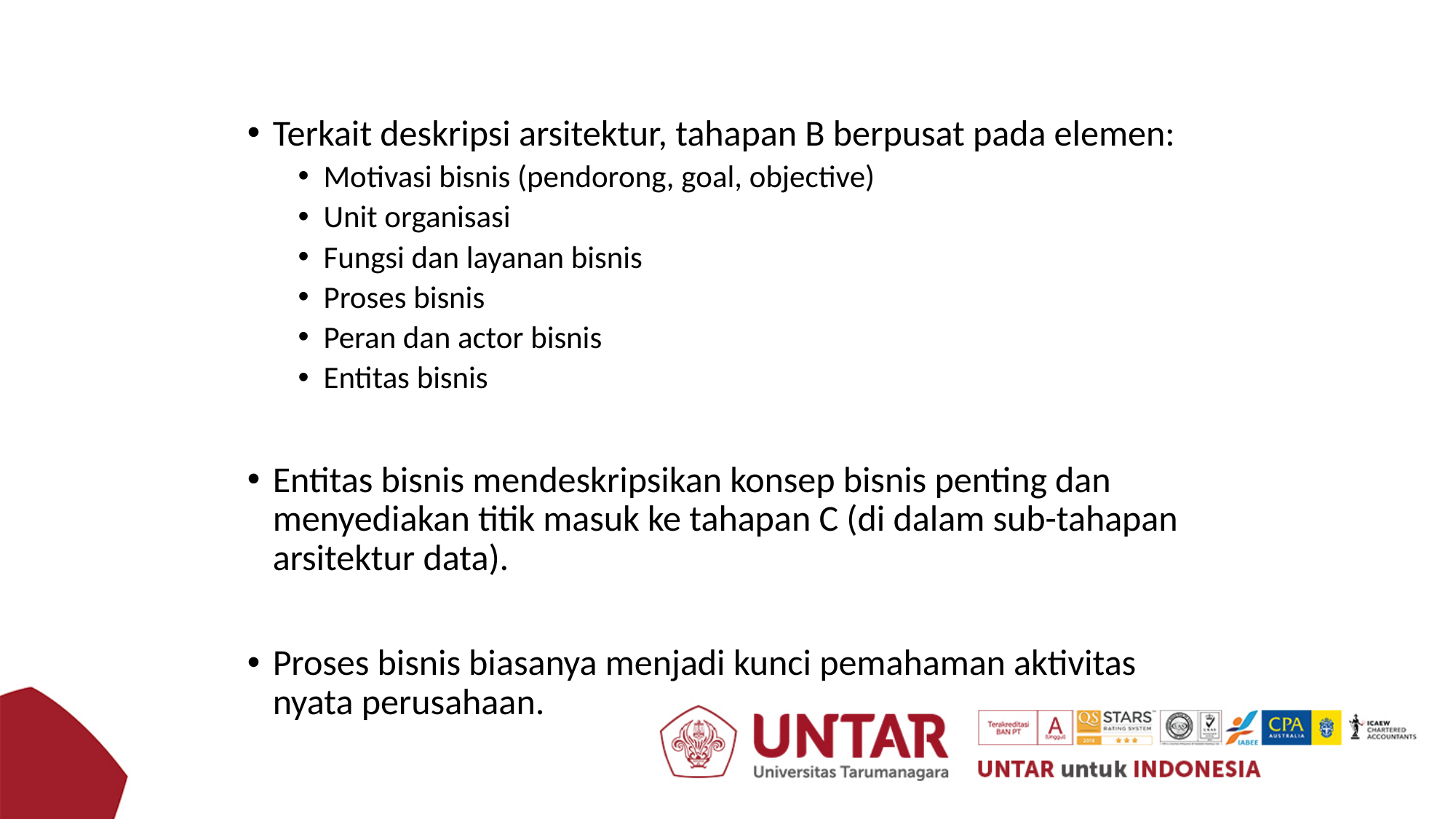

Terkait deskripsi arsitektur, tahapan B berpusat pada elemen:
Motivasi bisnis (pendorong, goal, objective)
Unit organisasi
Fungsi dan layanan bisnis
Proses bisnis
Peran dan actor bisnis
Entitas bisnis

Entitas bisnis mendeskripsikan konsep bisnis penting dan menyediakan titik masuk ke tahapan C (di dalam sub-tahapan arsitektur data).

Proses bisnis biasanya menjadi kunci pemahaman aktivitas nyata perusahaan.